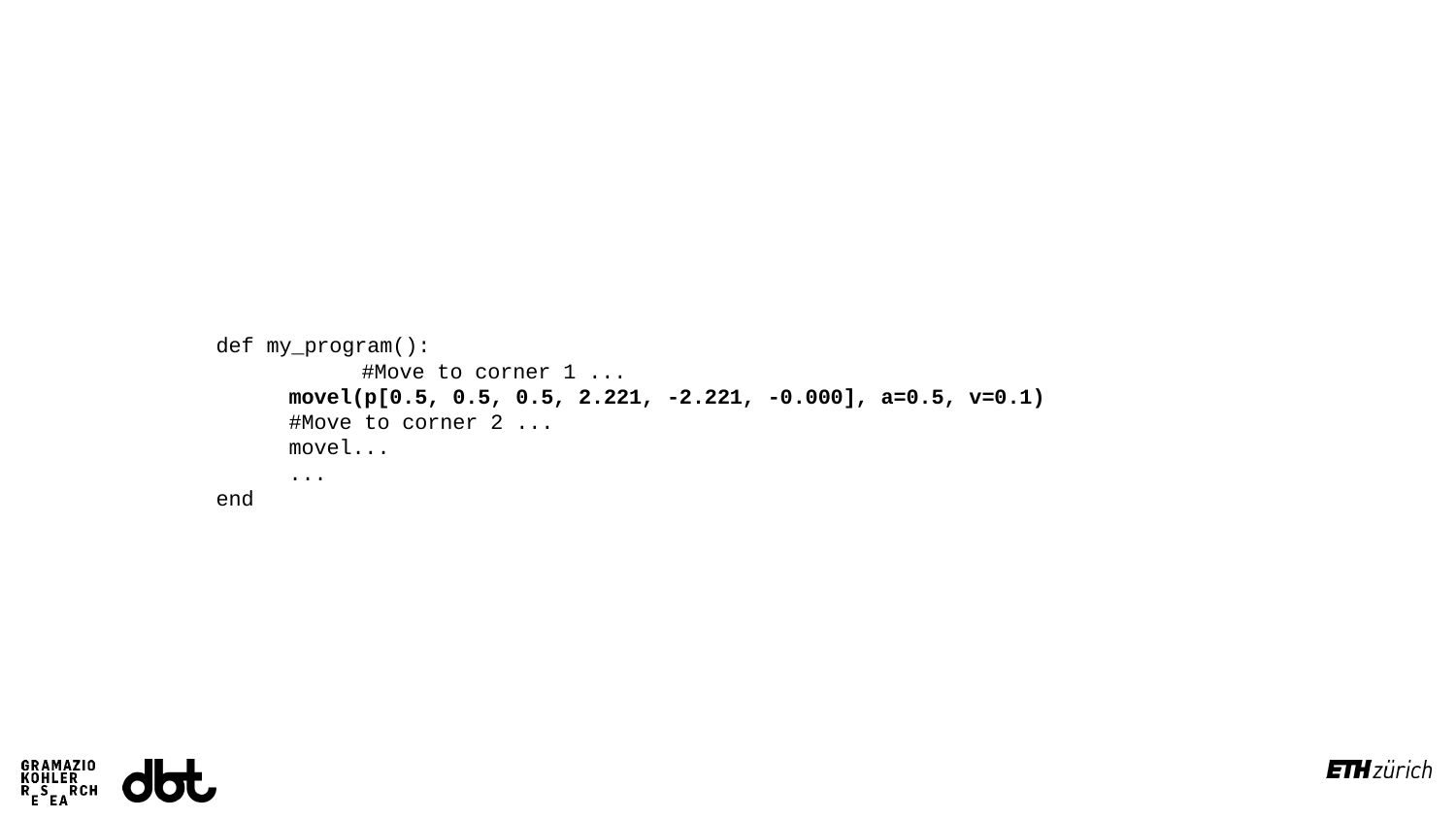

def my_program():
	#Move to corner 1 ...
movel(p[0.5, 0.5, 0.5, 2.221, -2.221, -0.000], a=0.5, v=0.1)
#Move to corner 2 ...
movel...
...
end